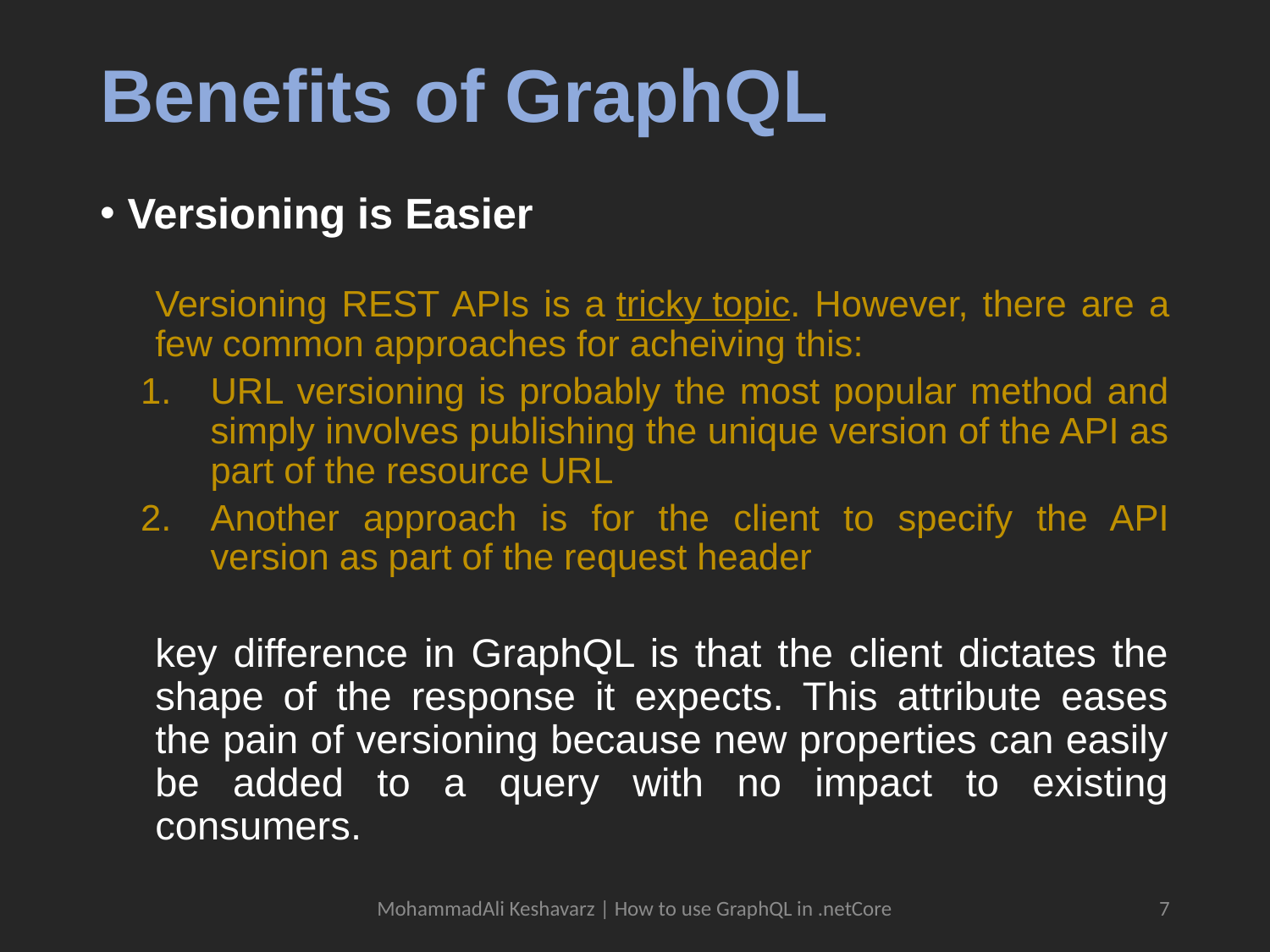

# Benefits of GraphQL
Versioning is Easier
Versioning REST APIs is a tricky topic. However, there are a few common approaches for acheiving this:
URL versioning is probably the most popular method and simply involves publishing the unique version of the API as part of the resource URL
Another approach is for the client to specify the API version as part of the request header

key difference in GraphQL is that the client dictates the shape of the response it expects. This attribute eases the pain of versioning because new properties can easily be added to a query with no impact to existing consumers.

MohammadAli Keshavarz | How to use GraphQL in .netCore
7